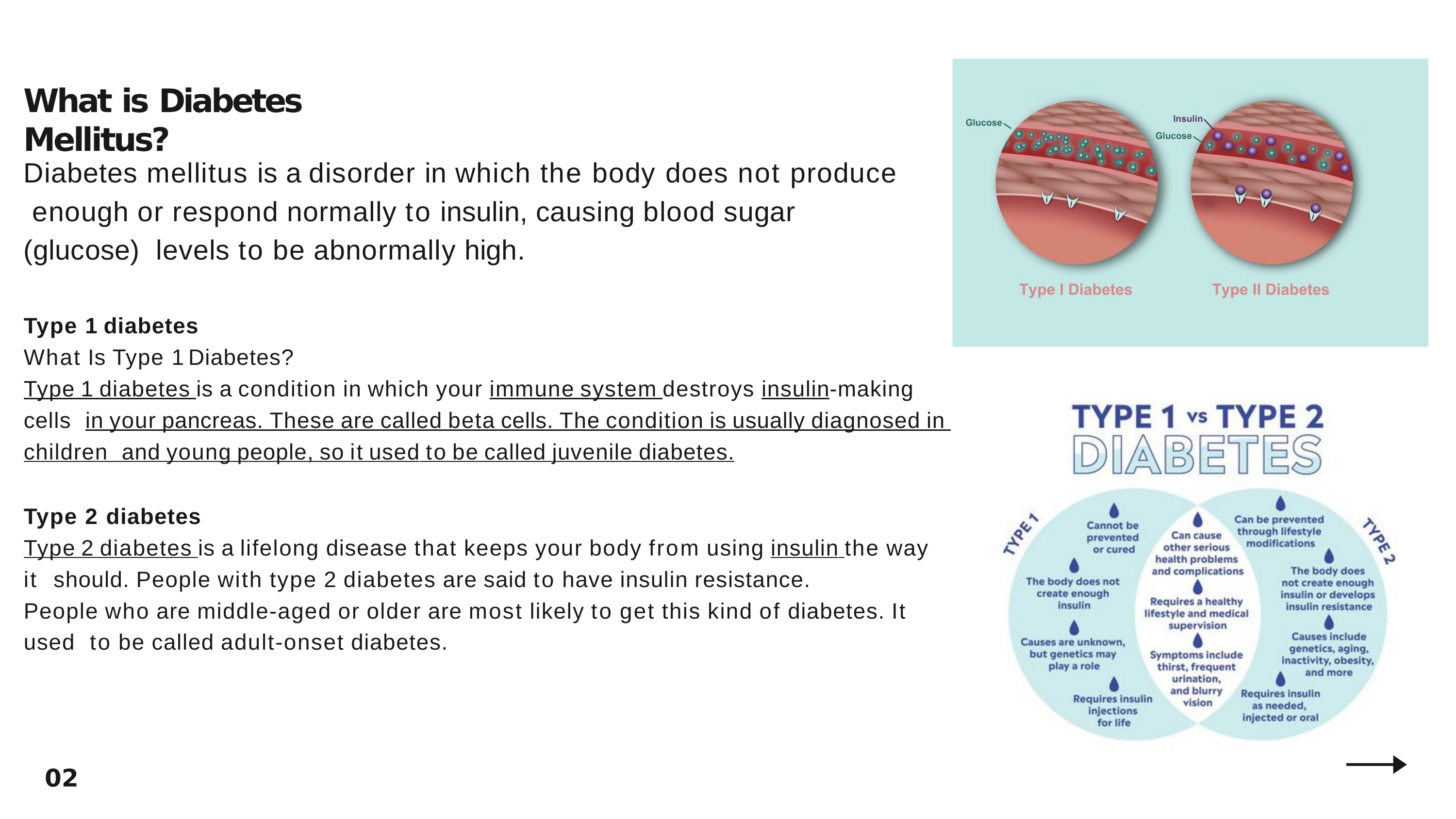

# What is Diabetes Mellitus?
Diabetes mellitus is a disorder in which the body does not produce  enough or respond normally to insulin, causing blood sugar (glucose)  levels to be abnormally high.

Type 1 diabetes
What Is Type 1 Diabetes?
Type 1 diabetes is a condition in which your immune system destroys insulin-making cells  in your pancreas. These are called beta cells. The condition is usually diagnosed in children  and young people, so it used to be called juvenile diabetes.

Type 2 diabetes
Type 2 diabetes is a lifelong disease that keeps your body from using insulin the way it  should. People with type 2 diabetes are said to have insulin resistance.
People who are middle-aged or older are most likely to get this kind of diabetes. It used  to be called adult-onset diabetes.

02